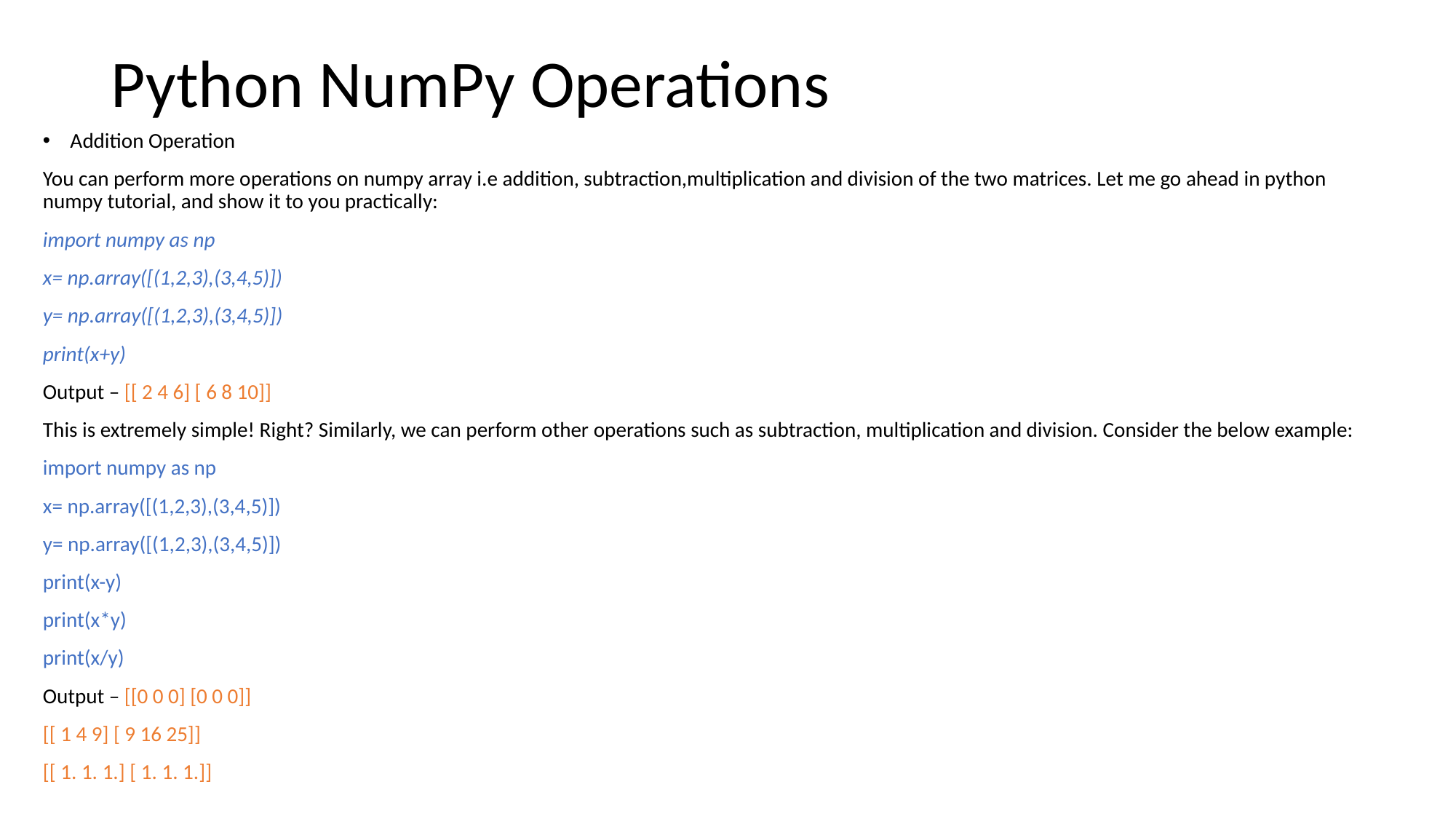

# Python NumPy Operations
Addition Operation
You can perform more operations on numpy array i.e addition, subtraction,multiplication and division of the two matrices. Let me go ahead in python numpy tutorial, and show it to you practically:
import numpy as np
x= np.array([(1,2,3),(3,4,5)])
y= np.array([(1,2,3),(3,4,5)])
print(x+y)
Output – [[ 2 4 6] [ 6 8 10]]
This is extremely simple! Right? Similarly, we can perform other operations such as subtraction, multiplication and division. Consider the below example:
import numpy as np
x= np.array([(1,2,3),(3,4,5)])
y= np.array([(1,2,3),(3,4,5)])
print(x-y)
print(x*y)
print(x/y)
Output – [[0 0 0] [0 0 0]]
[[ 1 4 9] [ 9 16 25]]
[[ 1. 1. 1.] [ 1. 1. 1.]]